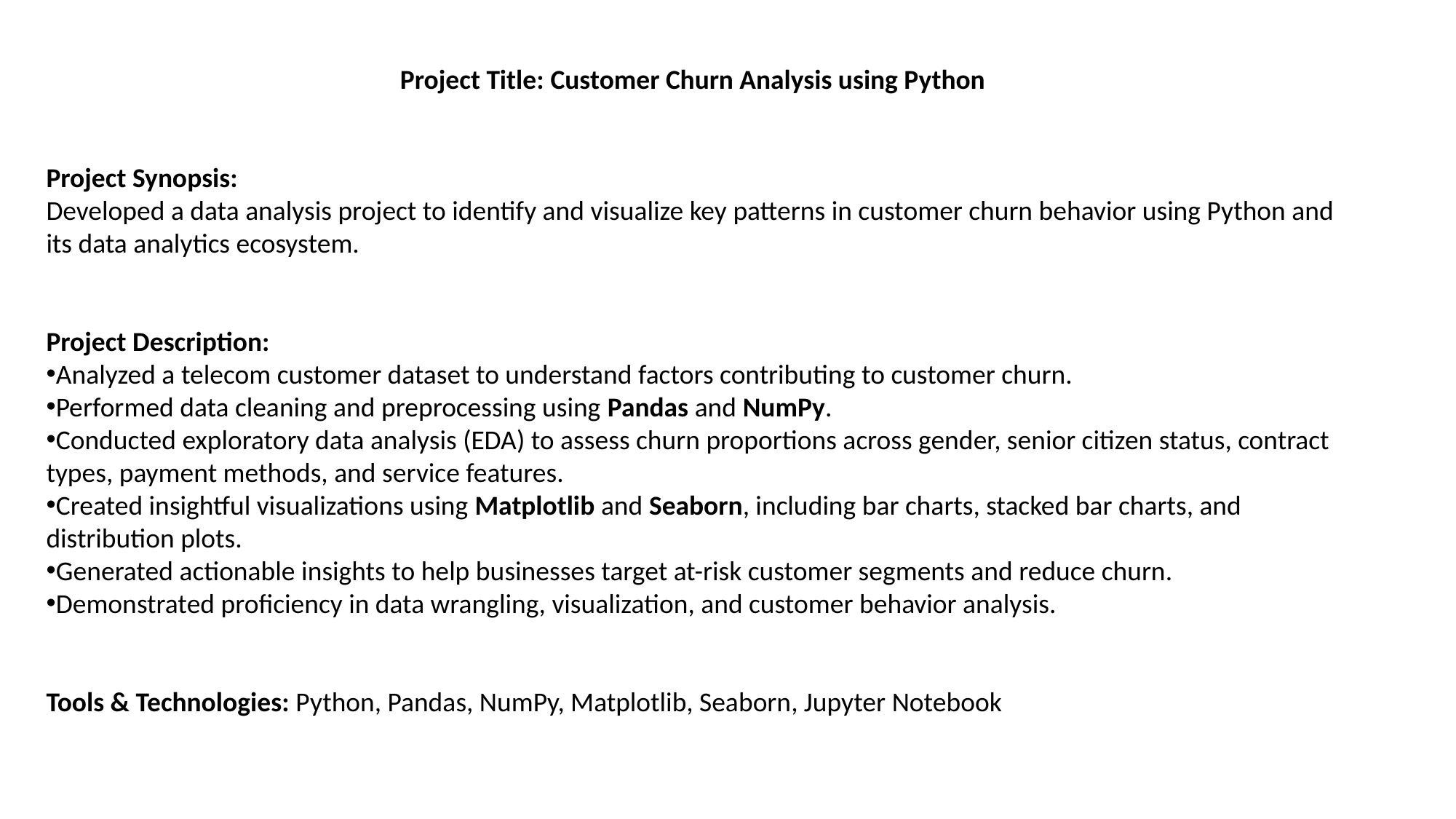

Project Title: Customer Churn Analysis using Python

Project Synopsis:
Developed a data analysis project to identify and visualize key patterns in customer churn behavior using Python and its data analytics ecosystem.

Project Description:
Analyzed a telecom customer dataset to understand factors contributing to customer churn.
Performed data cleaning and preprocessing using Pandas and NumPy.
Conducted exploratory data analysis (EDA) to assess churn proportions across gender, senior citizen status, contract types, payment methods, and service features.
Created insightful visualizations using Matplotlib and Seaborn, including bar charts, stacked bar charts, and distribution plots.
Generated actionable insights to help businesses target at-risk customer segments and reduce churn.
Demonstrated proficiency in data wrangling, visualization, and customer behavior analysis.

Tools & Technologies: Python, Pandas, NumPy, Matplotlib, Seaborn, Jupyter Notebook